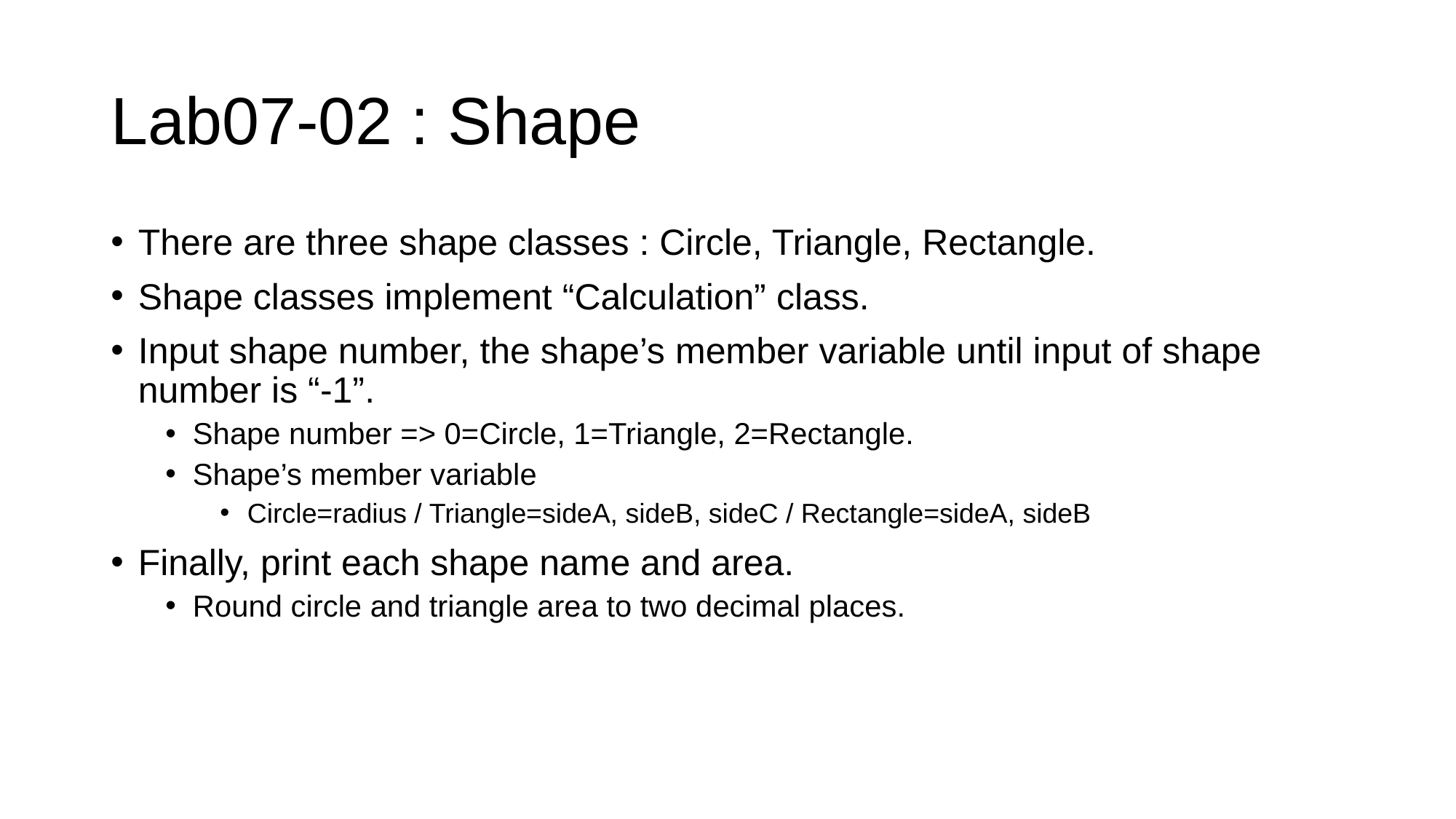

# Lab07-02 : Shape
There are three shape classes : Circle, Triangle, Rectangle.
Shape classes implement “Calculation” class.
Input shape number, the shape’s member variable until input of shape number is “-1”.
Shape number => 0=Circle, 1=Triangle, 2=Rectangle.
Shape’s member variable
Circle=radius / Triangle=sideA, sideB, sideC / Rectangle=sideA, sideB
Finally, print each shape name and area.
Round circle and triangle area to two decimal places.